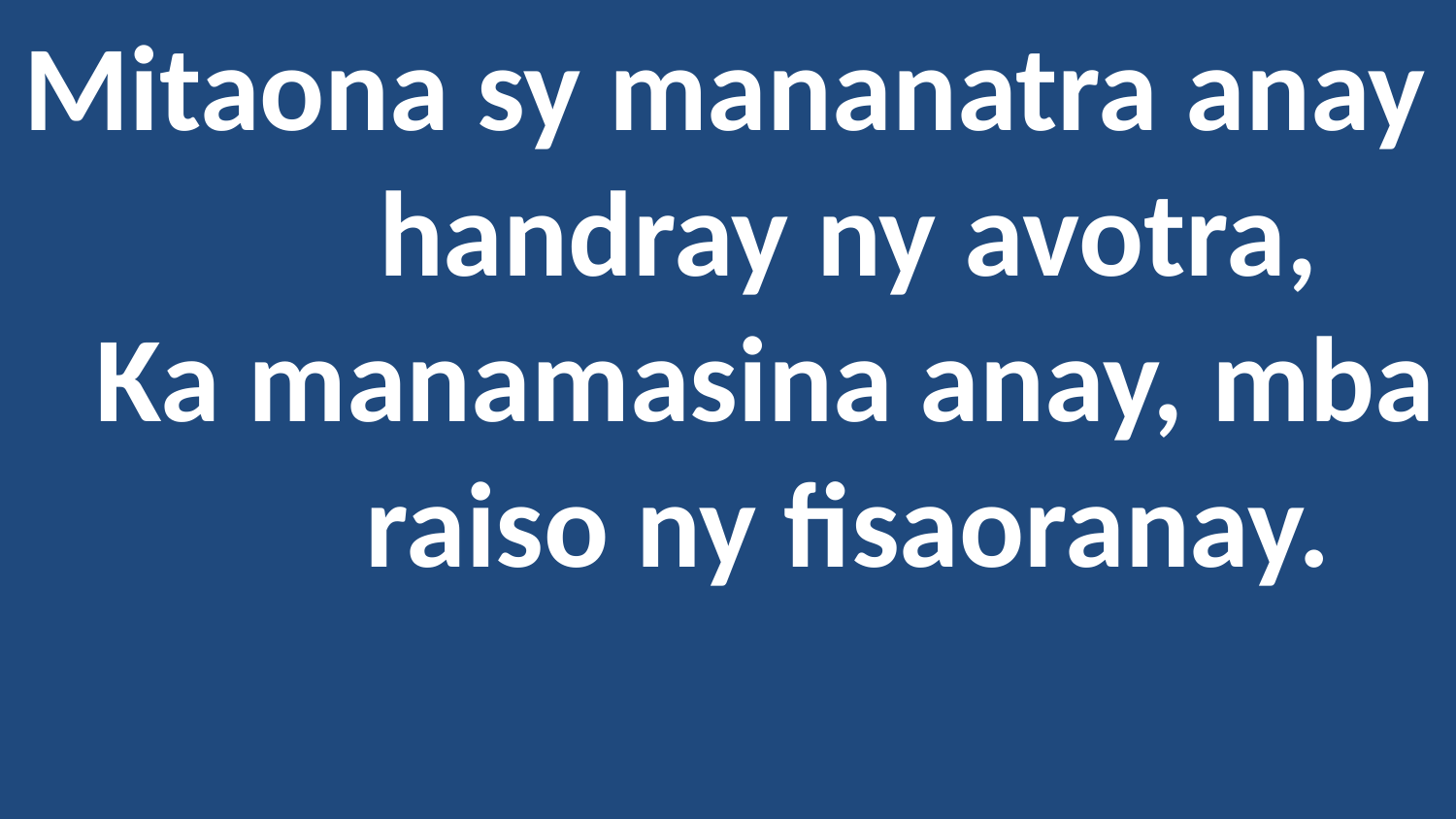

Mitaona sy mananatra anay
         handray ny avotra,
   Ka manamasina anay, mba
         raiso ny fisaoranay.